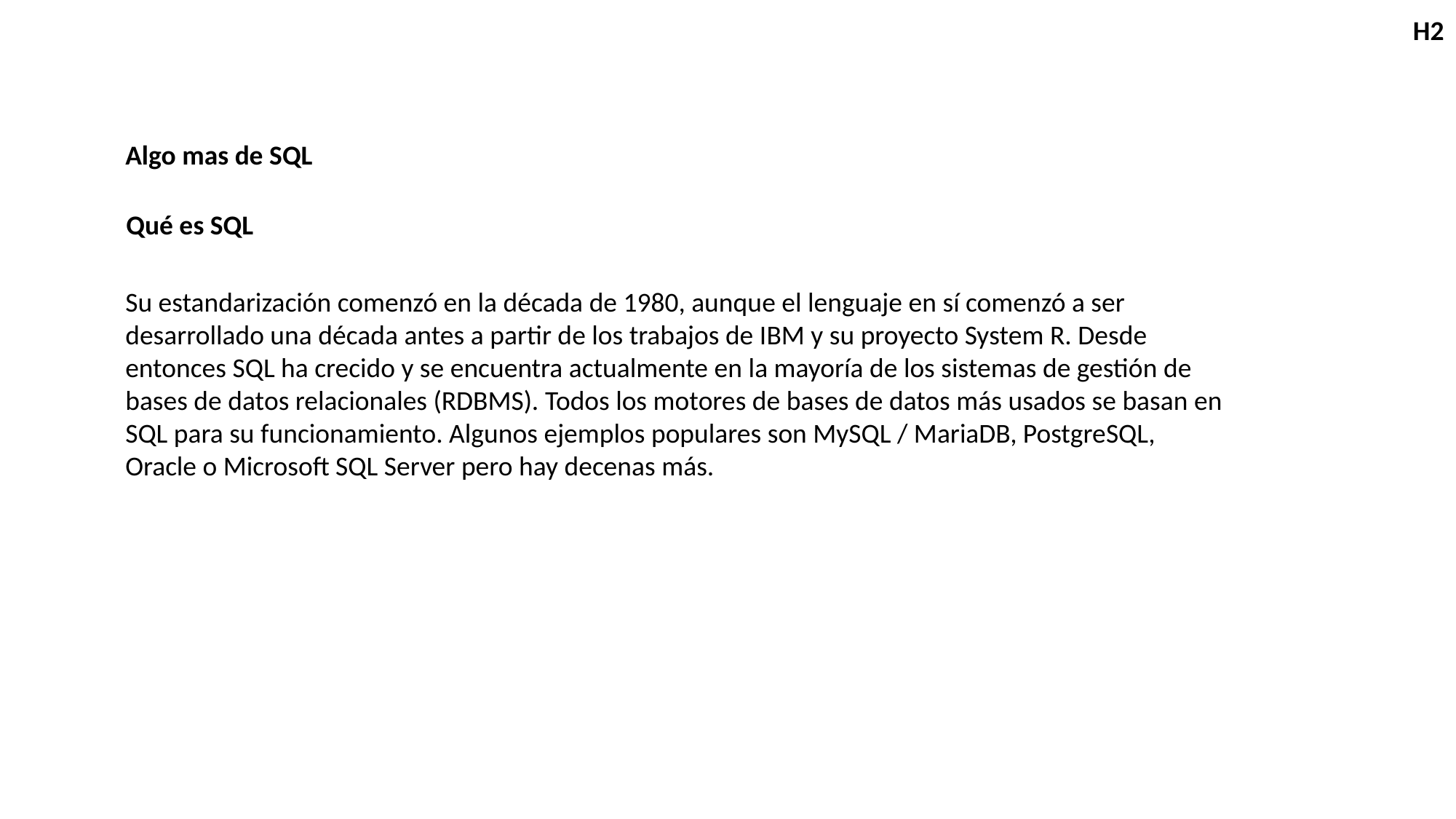

H2
Algo mas de SQL
Qué es SQL
Su estandarización comenzó en la década de 1980, aunque el lenguaje en sí comenzó a ser desarrollado una década antes a partir de los trabajos de IBM y su proyecto System R. Desde entonces SQL ha crecido y se encuentra actualmente en la mayoría de los sistemas de gestión de bases de datos relacionales (RDBMS). Todos los motores de bases de datos más usados se basan en SQL para su funcionamiento. Algunos ejemplos populares son MySQL / MariaDB, PostgreSQL, Oracle o Microsoft SQL Server pero hay decenas más.